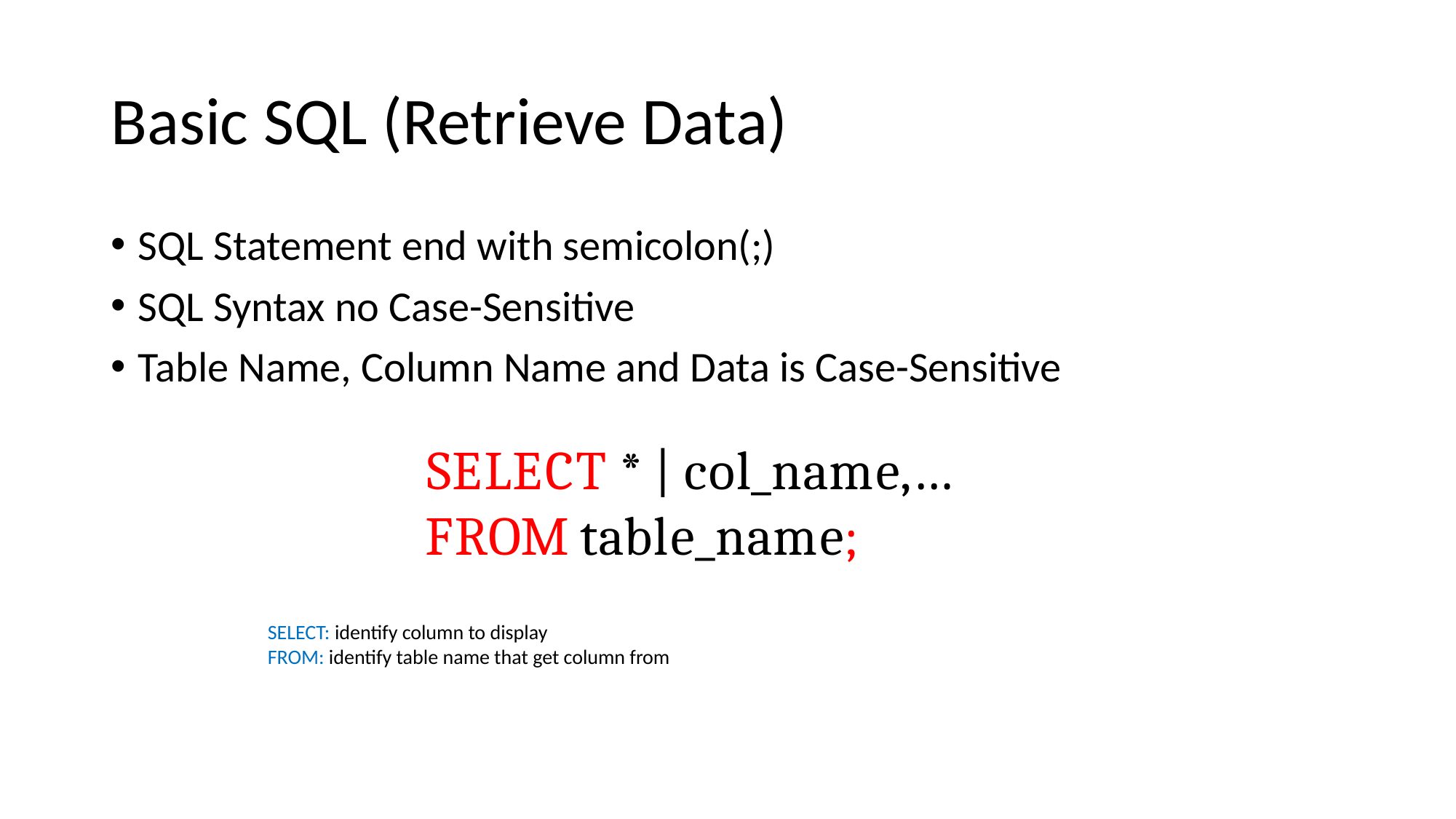

# Basic SQL (Retrieve Data)
SQL Statement end with semicolon(;)
SQL Syntax no Case-Sensitive
Table Name, Column Name and Data is Case-Sensitive
SELECT * | col_name,…
FROM table_name;
SELECT: identify column to display
FROM: identify table name that get column from